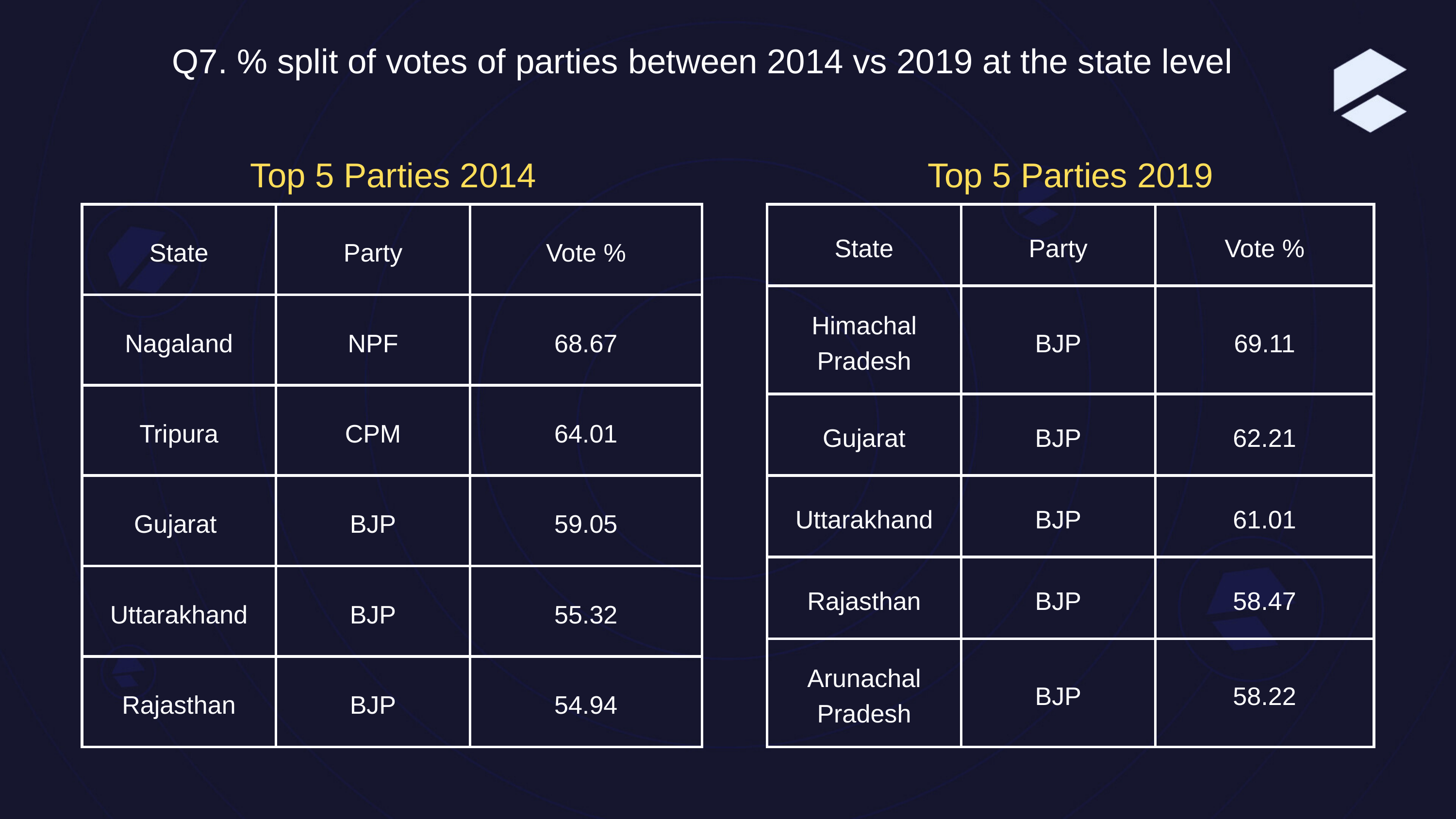

Q7. % split of votes of parties between 2014 vs 2019 at the state level
Top 5 Parties 2014
Top 5 Parties 2019
| State | Party | Vote % |
| --- | --- | --- |
| Nagaland | NPF | 68.67 |
| Tripura | CPM | 64.01 |
| Gujarat | BJP | 59.05 |
| Uttarakhand | BJP | 55.32 |
| Rajasthan | BJP | 54.94 |
| State | Party | Vote % |
| --- | --- | --- |
| Himachal Pradesh | BJP | 69.11 |
| Gujarat | BJP | 62.21 |
| Uttarakhand | BJP | 61.01 |
| Rajasthan | BJP | 58.47 |
| Arunachal Pradesh | BJP | 58.22 |